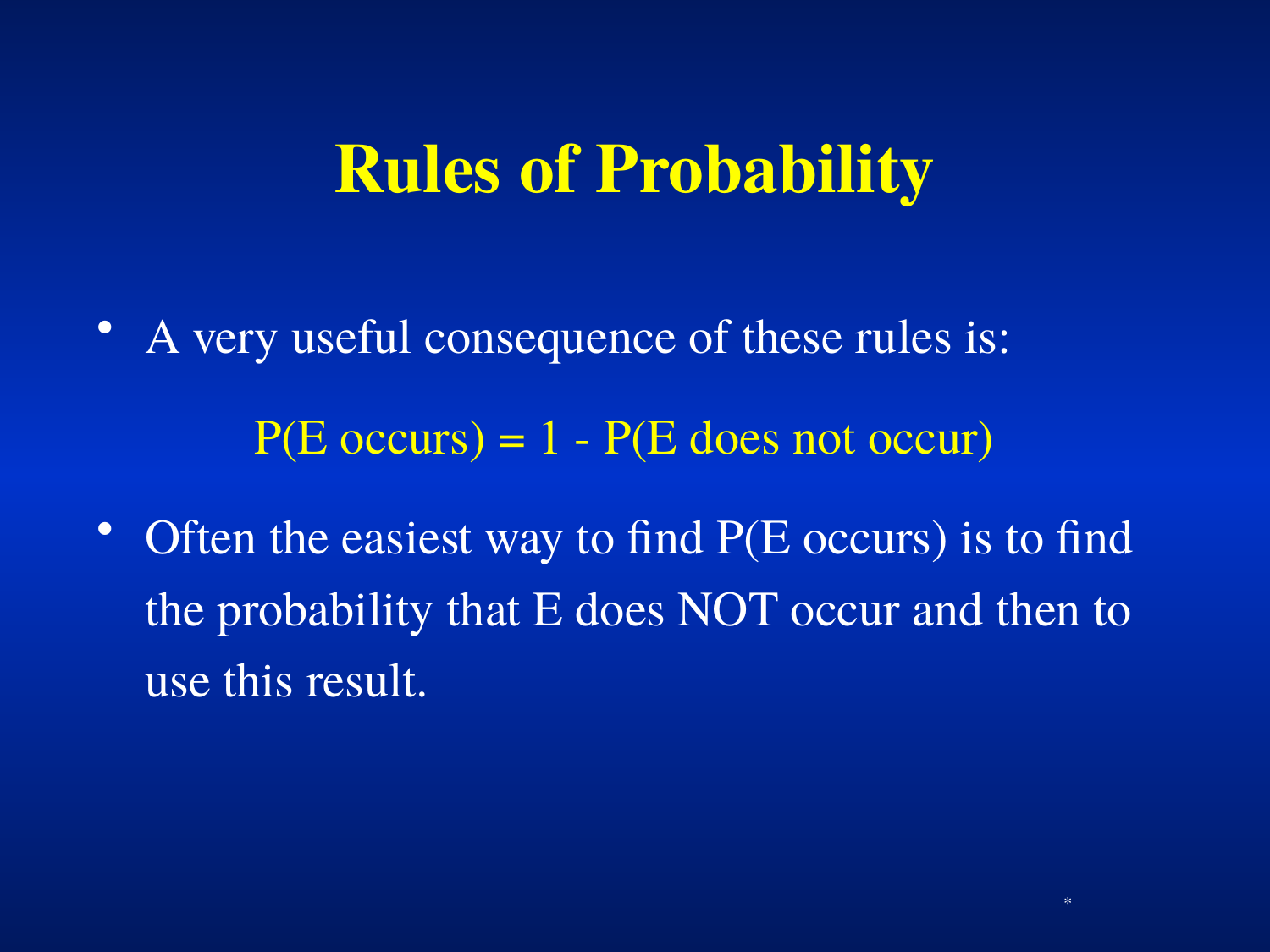

# Rules of Probability
A very useful consequence of these rules is:
P(E occurs) = 1 - P(E does not occur)
Often the easiest way to find P(E occurs) is to find the probability that E does NOT occur and then to use this result.